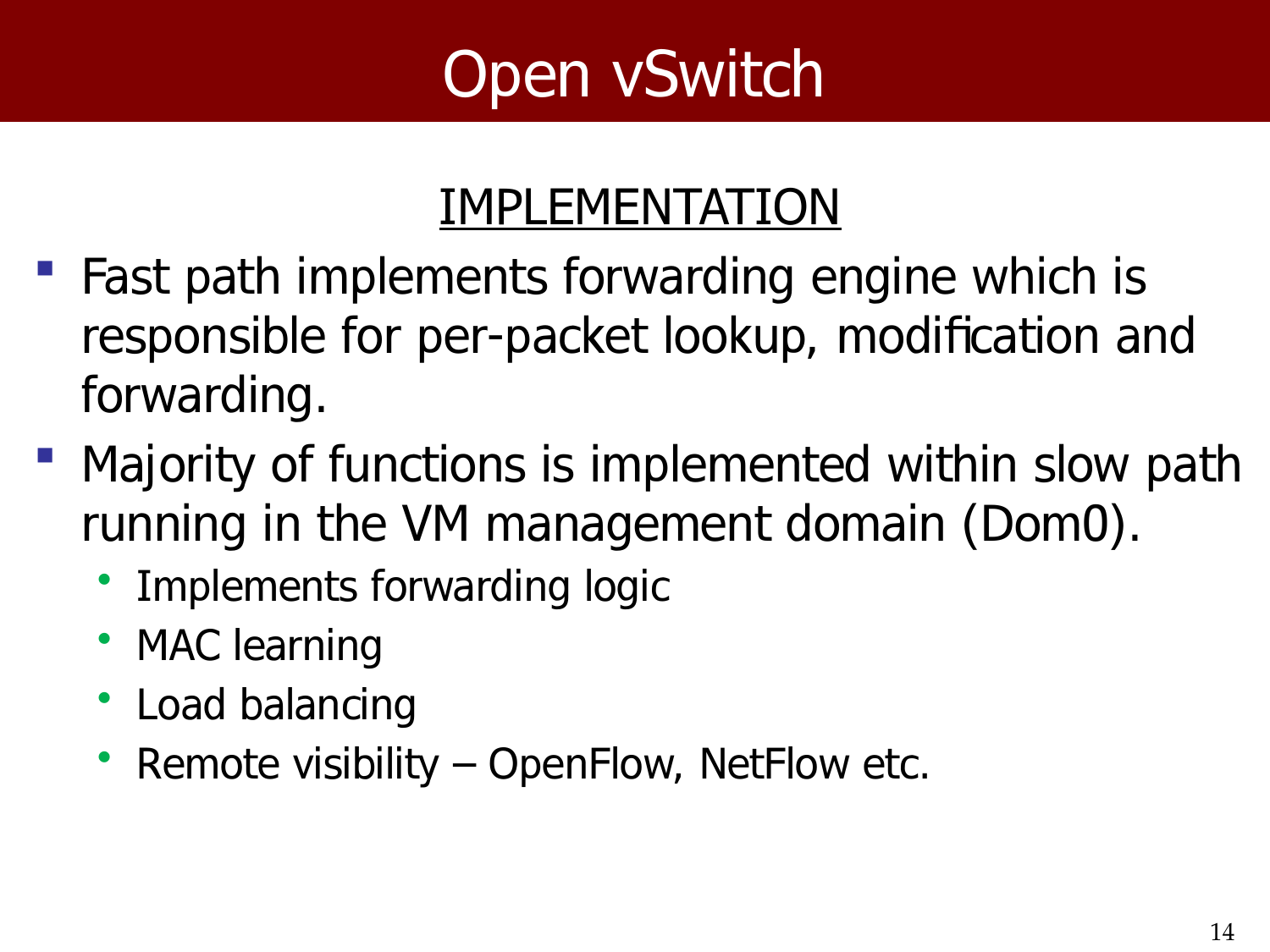

# Open vSwitch
IMPLEMENTATION
Fast path implements forwarding engine which is responsible for per-packet lookup, modification and forwarding.
Majority of functions is implemented within slow path running in the VM management domain (Dom0).
Implements forwarding logic
MAC learning
Load balancing
Remote visibility – OpenFlow, NetFlow etc.
14